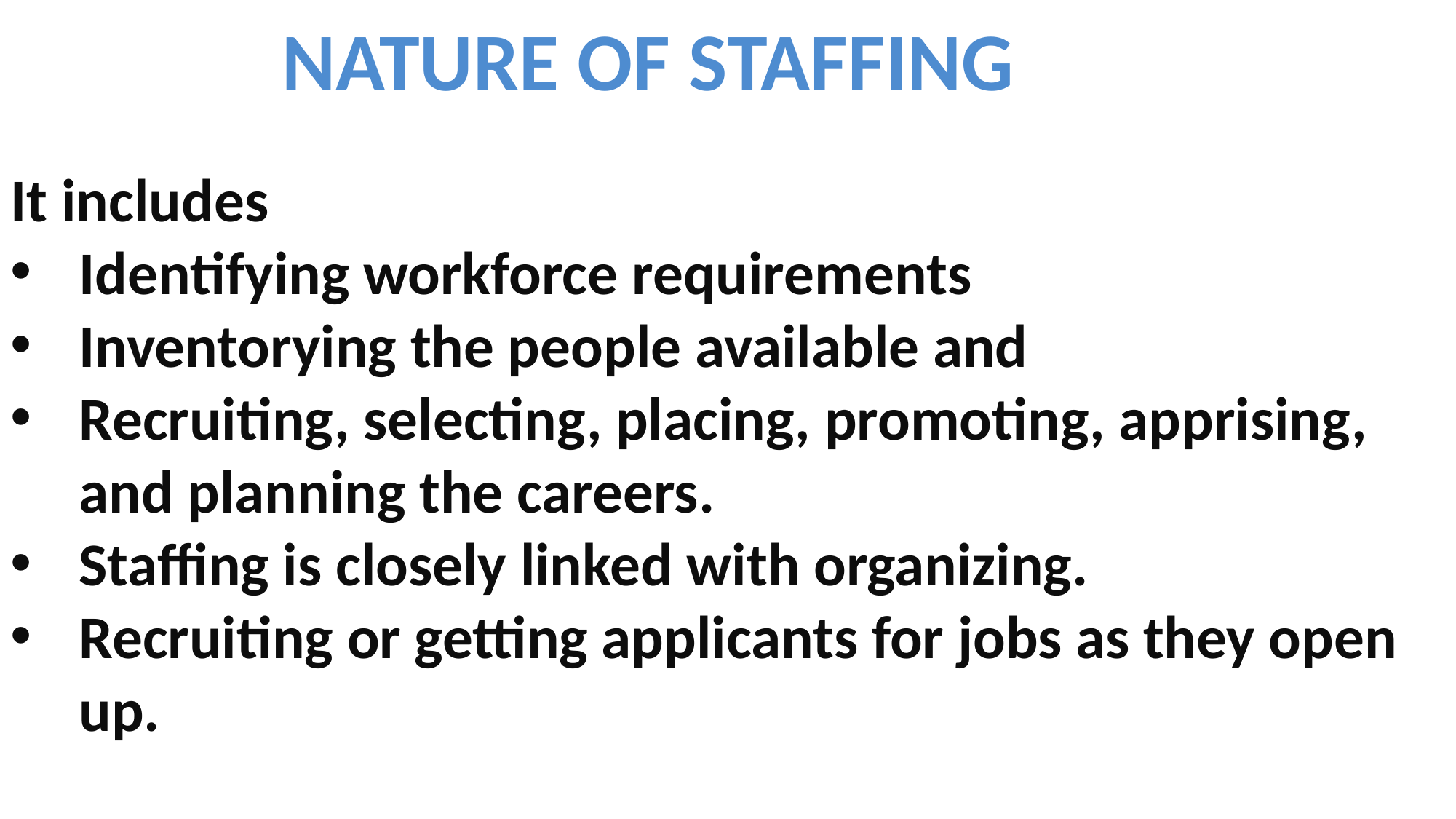

Nature of Staffing
It includes
Identifying workforce requirements
Inventorying the people available and
Recruiting, selecting, placing, promoting, apprising, and planning the careers.
Staffing is closely linked with organizing.
Recruiting or getting applicants for jobs as they open up.